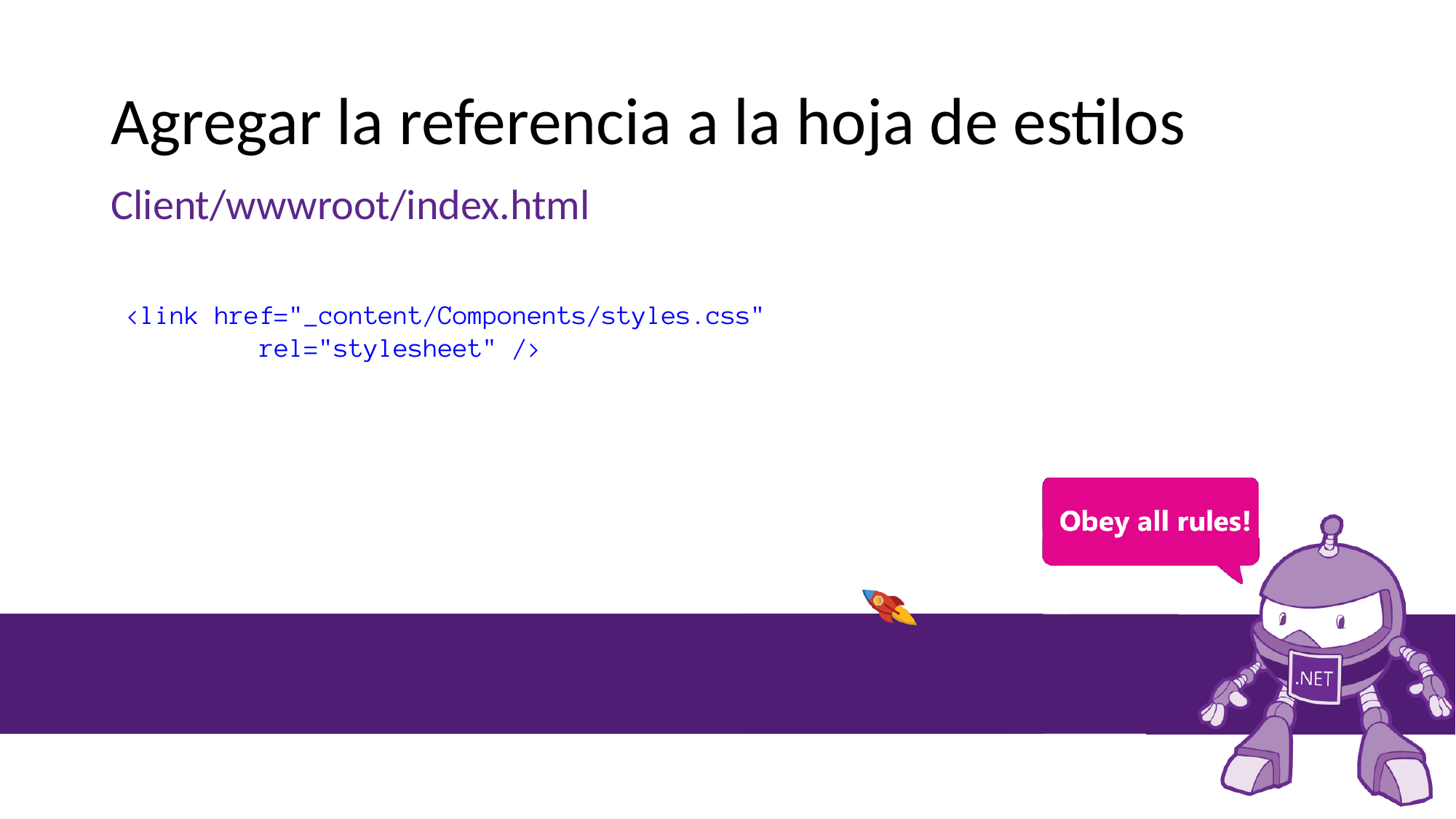

# Agregar la referencia a la hoja de estilos
Client/wwwroot/index.html
 <link href="_content/Components/styles.css"
          rel="stylesheet" />